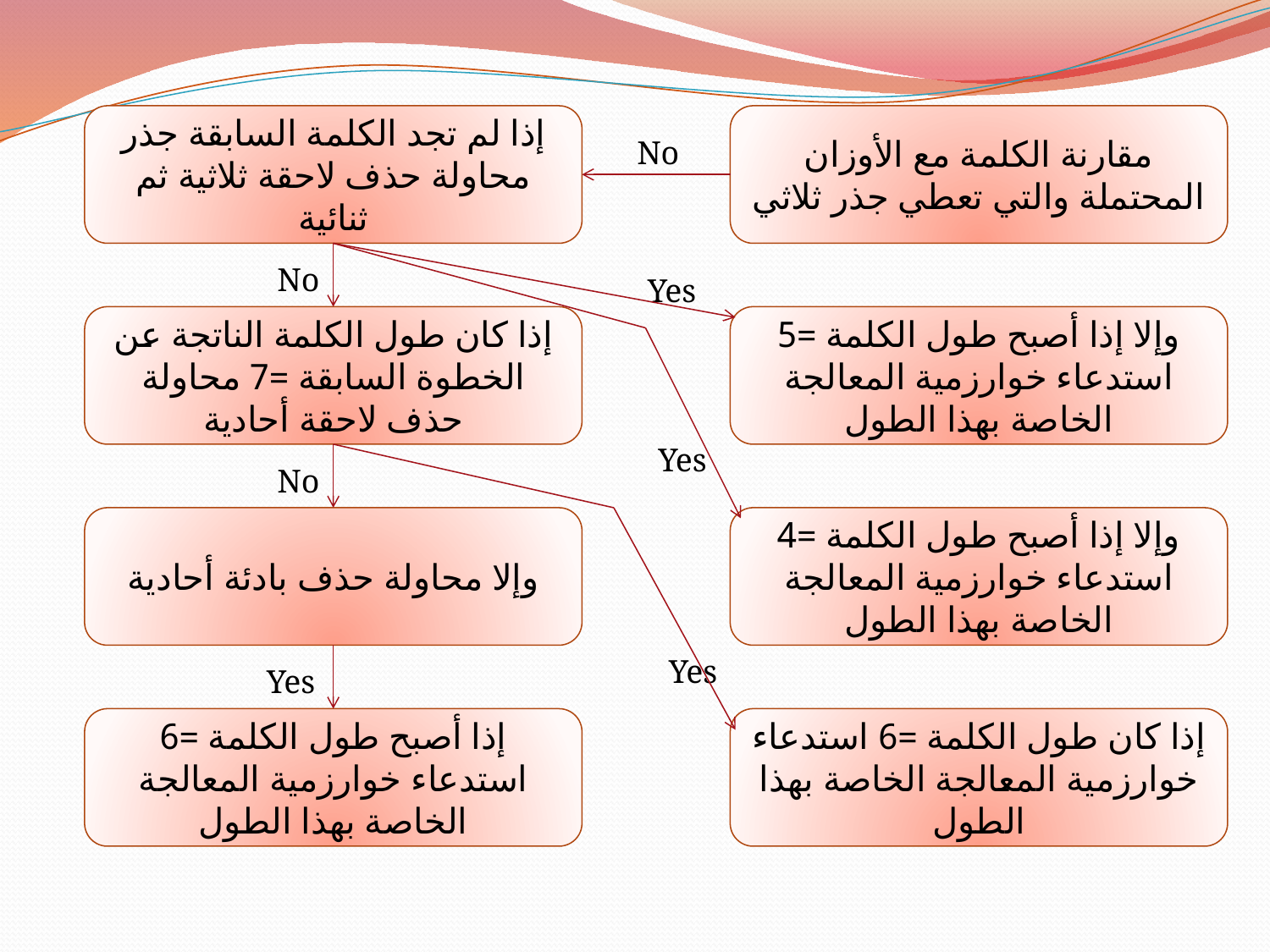

إذا لم تجد الكلمة السابقة جذر محاولة حذف لاحقة ثلاثية ثم ثنائية
مقارنة الكلمة مع الأوزان المحتملة والتي تعطي جذر ثلاثي
No
No
Yes
إذا كان طول الكلمة الناتجة عن الخطوة السابقة =7 محاولة حذف لاحقة أحادية
وإلا إذا أصبح طول الكلمة =5 استدعاء خوارزمية المعالجة الخاصة بهذا الطول
Yes
No
وإلا محاولة حذف بادئة أحادية
وإلا إذا أصبح طول الكلمة =4 استدعاء خوارزمية المعالجة الخاصة بهذا الطول
Yes
Yes
إذا أصبح طول الكلمة =6 استدعاء خوارزمية المعالجة الخاصة بهذا الطول
إذا كان طول الكلمة =6 استدعاء خوارزمية المعالجة الخاصة بهذا الطول